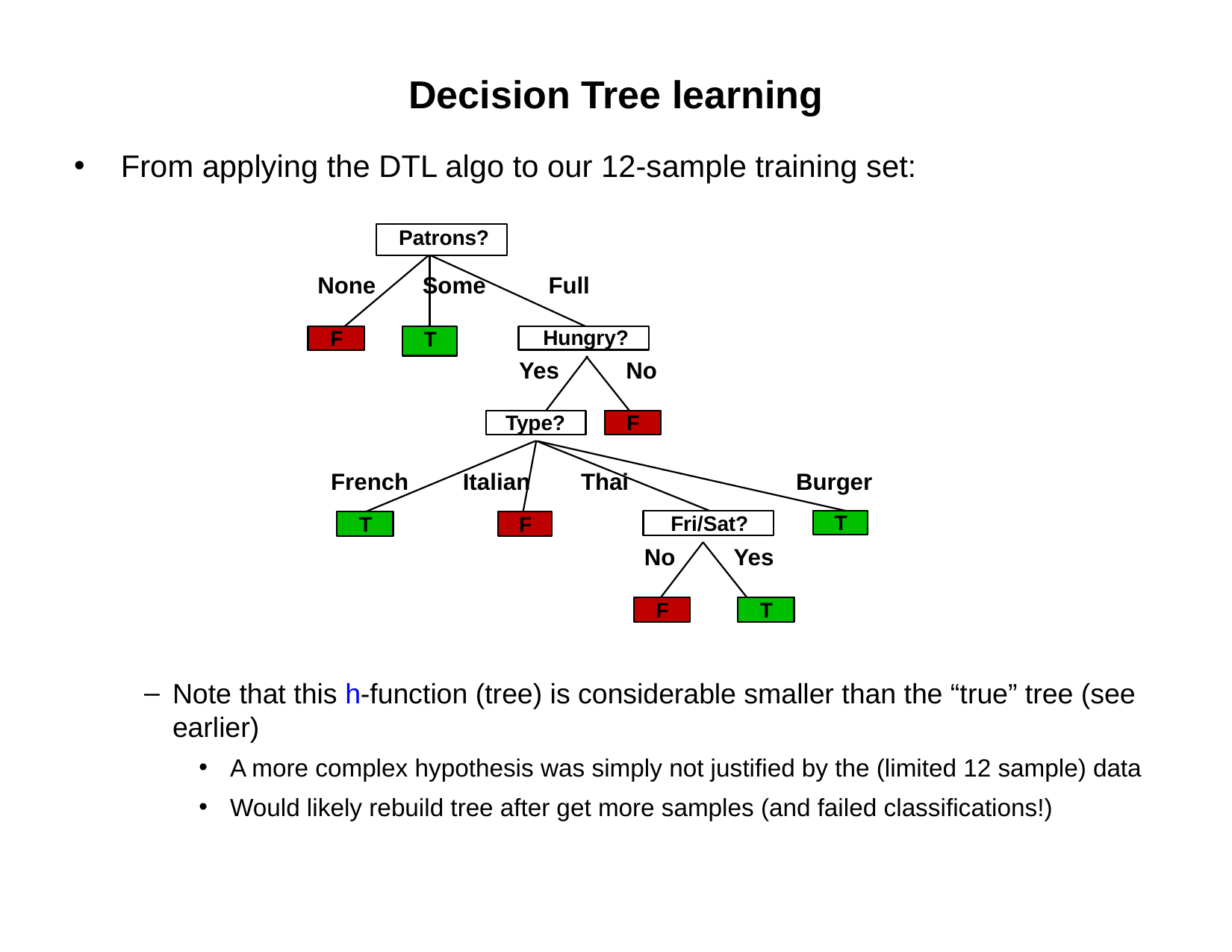

# Decision Tree learning
From applying the DTL algo to our 12-sample training set:

Note that this h-function (tree) is considerable smaller than the “true” tree (see earlier)
A more complex hypothesis was simply not justified by the (limited 12 sample) data
Would likely rebuild tree after get more samples (and failed classifications!)

Patrons?

None
Some
Full
T

Hungry?
F

Yes	No

Type?
F

French
Italian
Thai
Burger

Fri/Sat?
T
T
F

No	Yes
F
T